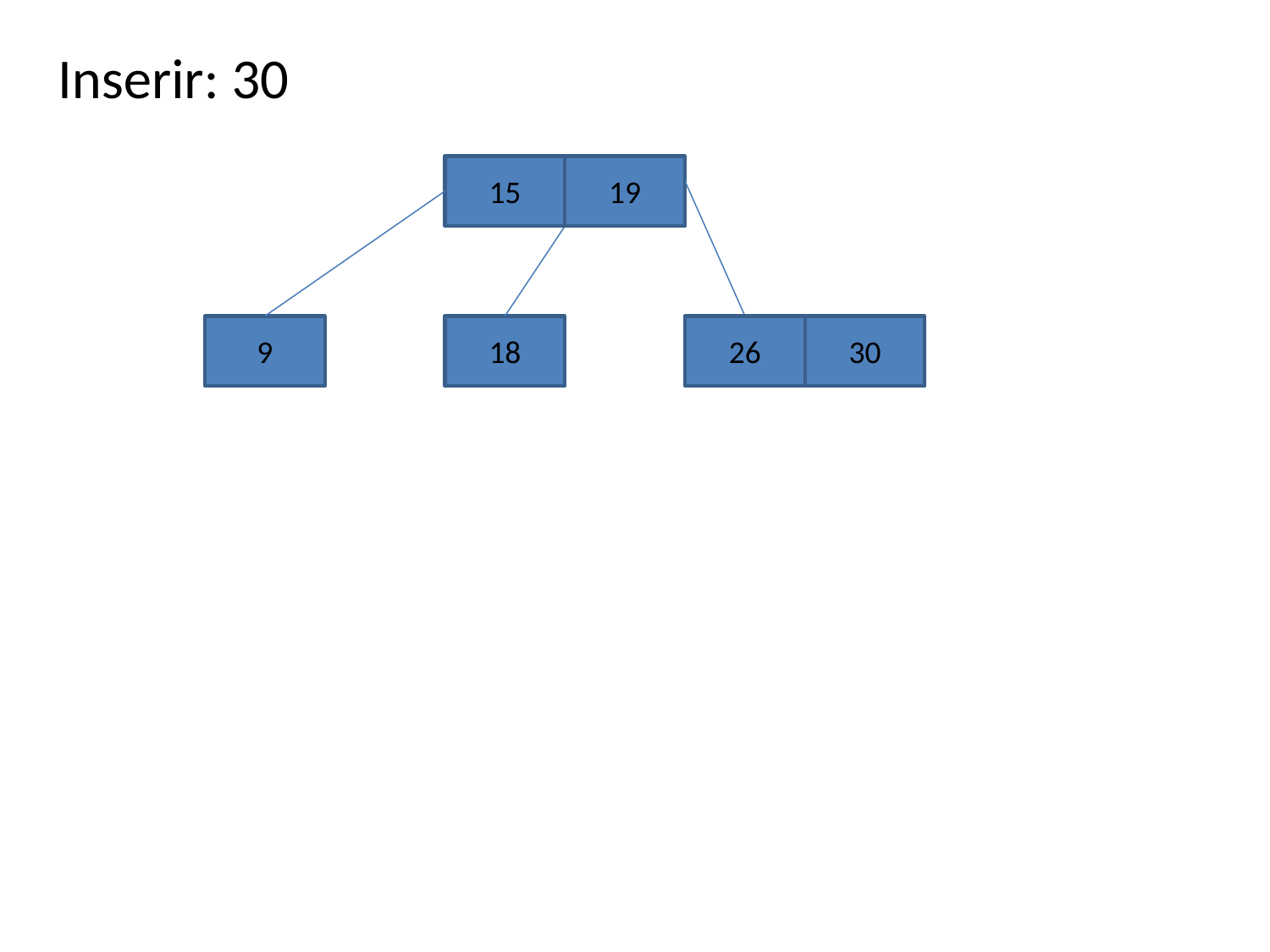

Inserir: 30

15
19

9
18
26
30